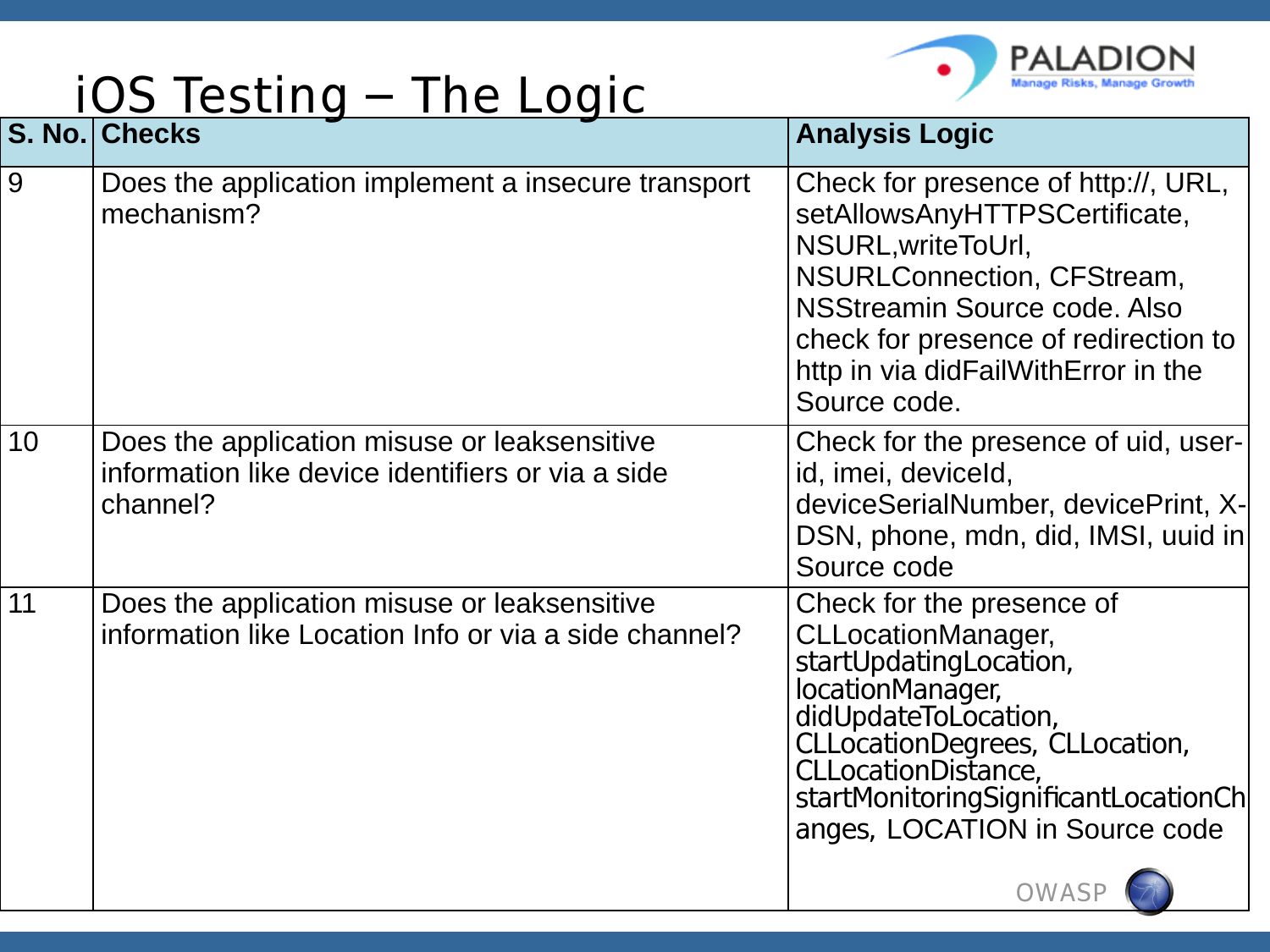

iOS Testing – The Logic
| S. No. | Checks | Analysis Logic |
| --- | --- | --- |
| 9 | Does the application implement a insecure transport mechanism? | Check for presence of http://, URL, setAllowsAnyHTTPSCertificate, NSURL,writeToUrl, NSURLConnection, CFStream, NSStreamin Source code. Also check for presence of redirection to http in via didFailWithError in the Source code. |
| 10 | Does the application misuse or leaksensitive information like device identifiers or via a side channel? | Check for the presence of uid, user-id, imei, deviceId, deviceSerialNumber, devicePrint, X-DSN, phone, mdn, did, IMSI, uuid in Source code |
| 11 | Does the application misuse or leaksensitive information like Location Info or via a side channel? | Check for the presence of CLLocationManager, startUpdatingLocation, locationManager, didUpdateToLocation, CLLocationDegrees, CLLocation, CLLocationDistance, startMonitoringSignificantLocationChanges, LOCATION in Source code |